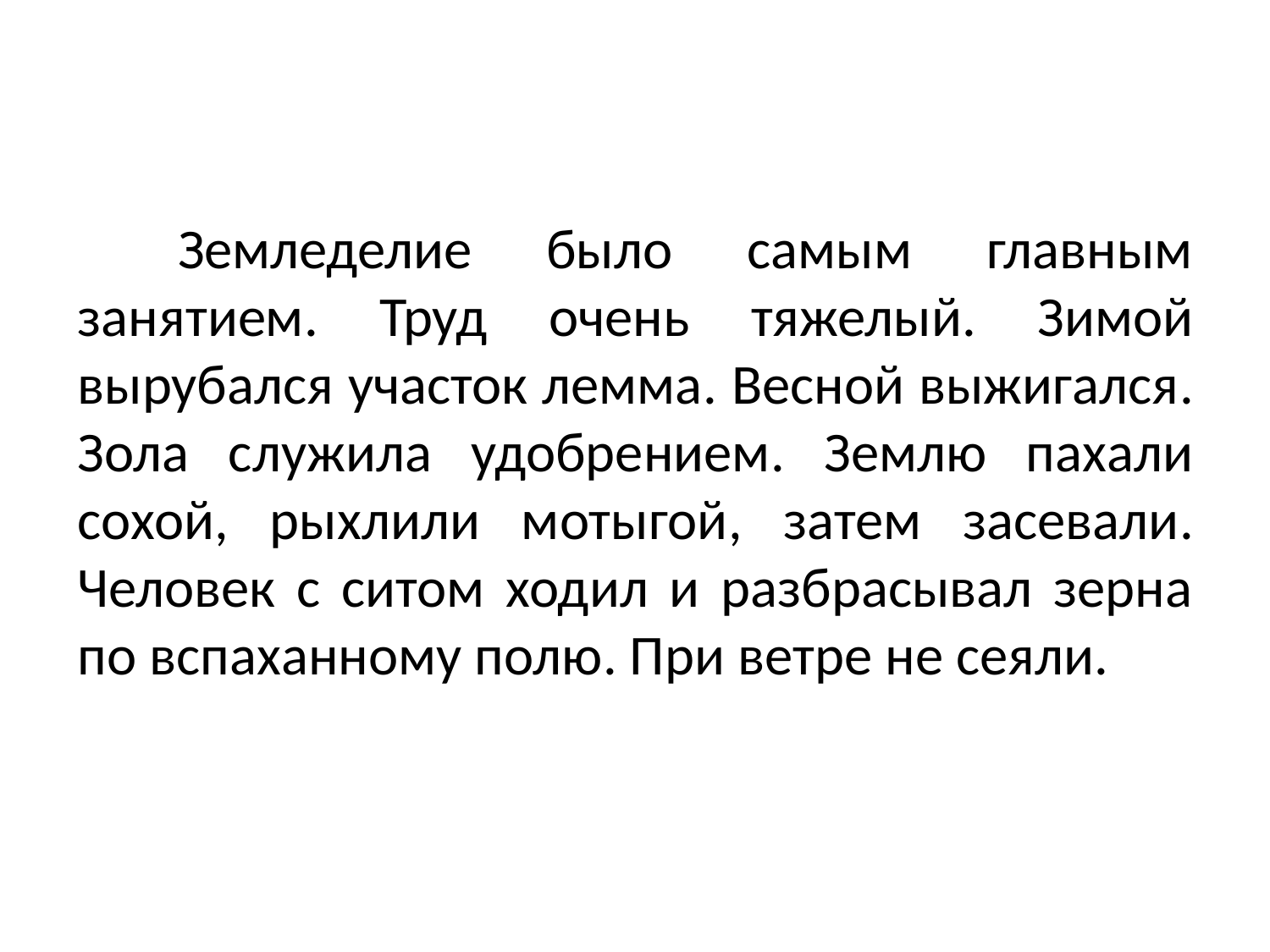

Земледелие было самым главным занятием. Труд очень тяжелый. Зимой вырубался участок лемма. Весной выжигался. Зола служила удобрением. Землю пахали сохой, рыхлили мотыгой, затем засевали. Человек с ситом ходил и разбрасывал зерна по вспаханному полю. При ветре не сеяли.